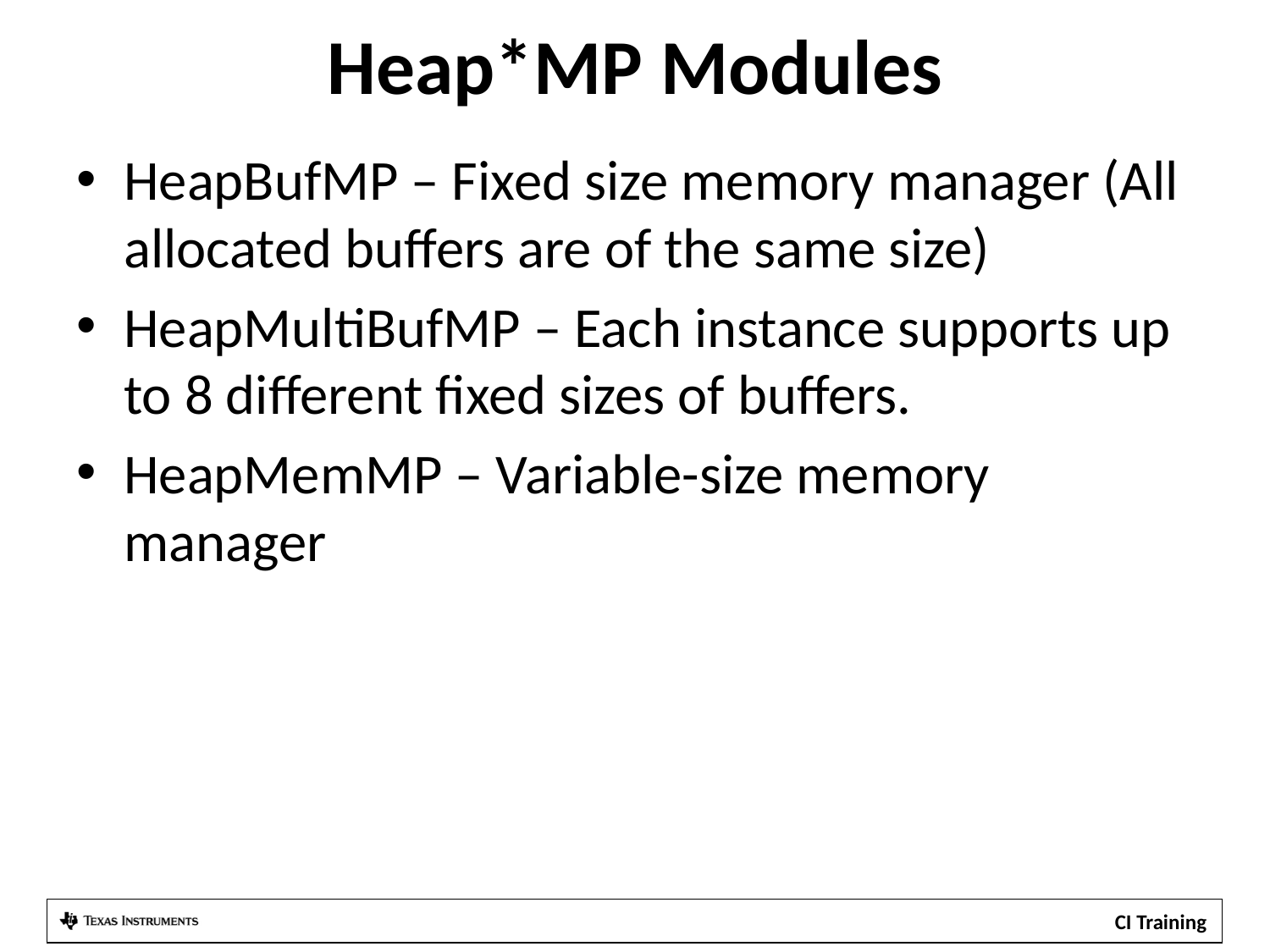

# Heap*MP Modules
HeapBufMP – Fixed size memory manager (All allocated buffers are of the same size)
HeapMultiBufMP – Each instance supports up to 8 different fixed sizes of buffers.
HeapMemMP – Variable-size memory manager